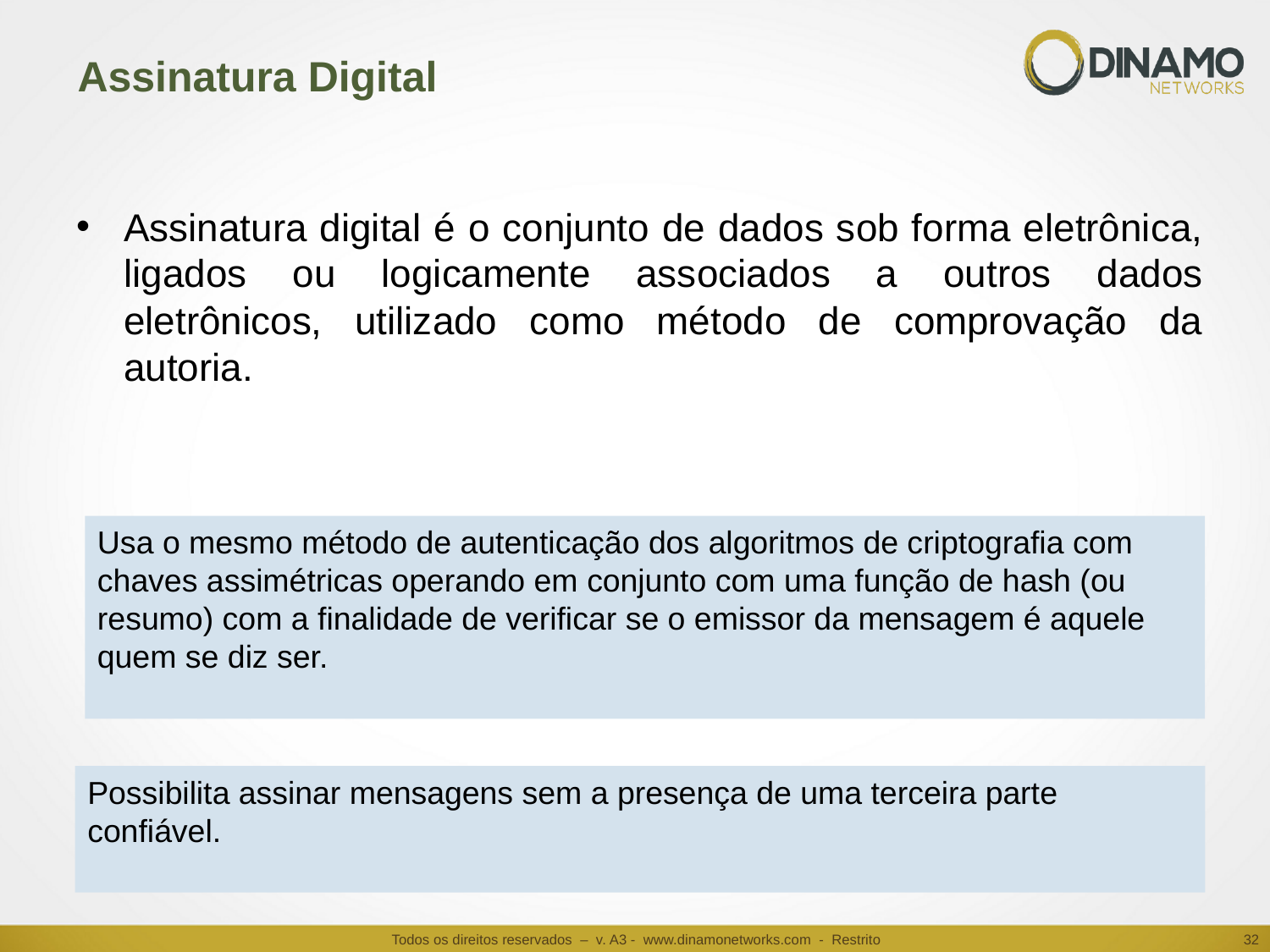

# Assinatura Digital
Assinatura digital é o conjunto de dados sob forma eletrônica, ligados ou logicamente associados a outros dados eletrônicos, utilizado como método de comprovação da autoria.
Usa o mesmo método de autenticação dos algoritmos de criptografia com chaves assimétricas operando em conjunto com uma função de hash (ou resumo) com a finalidade de verificar se o emissor da mensagem é aquele quem se diz ser.

Possibilita assinar mensagens sem a presença de uma terceira parte confiável.